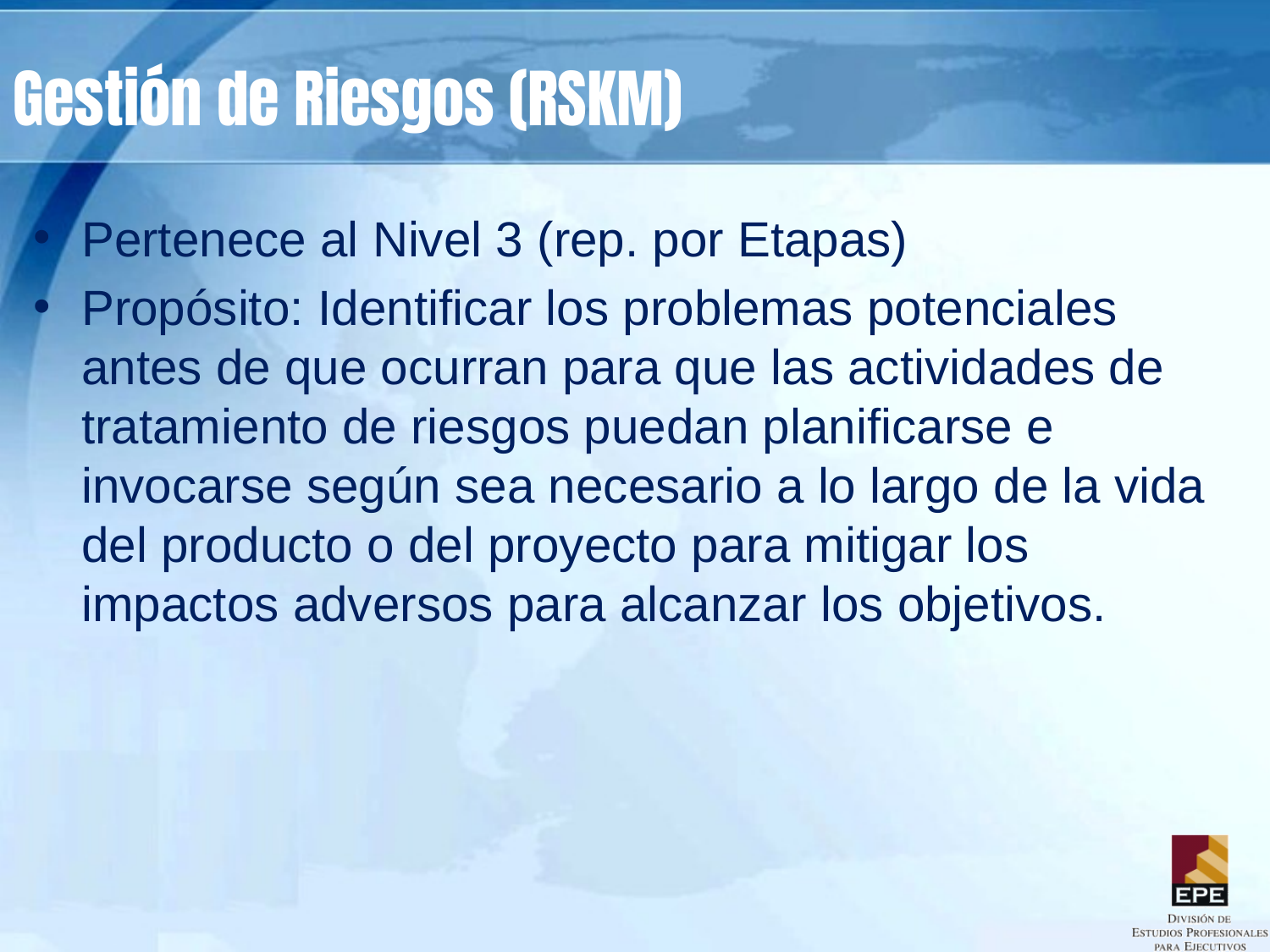

# Gestión de Riesgos (RSKM)
Pertenece al Nivel 3 (rep. por Etapas)
Propósito: Identificar los problemas potenciales antes de que ocurran para que las actividades de tratamiento de riesgos puedan planificarse e invocarse según sea necesario a lo largo de la vida del producto o del proyecto para mitigar los impactos adversos para alcanzar los objetivos.